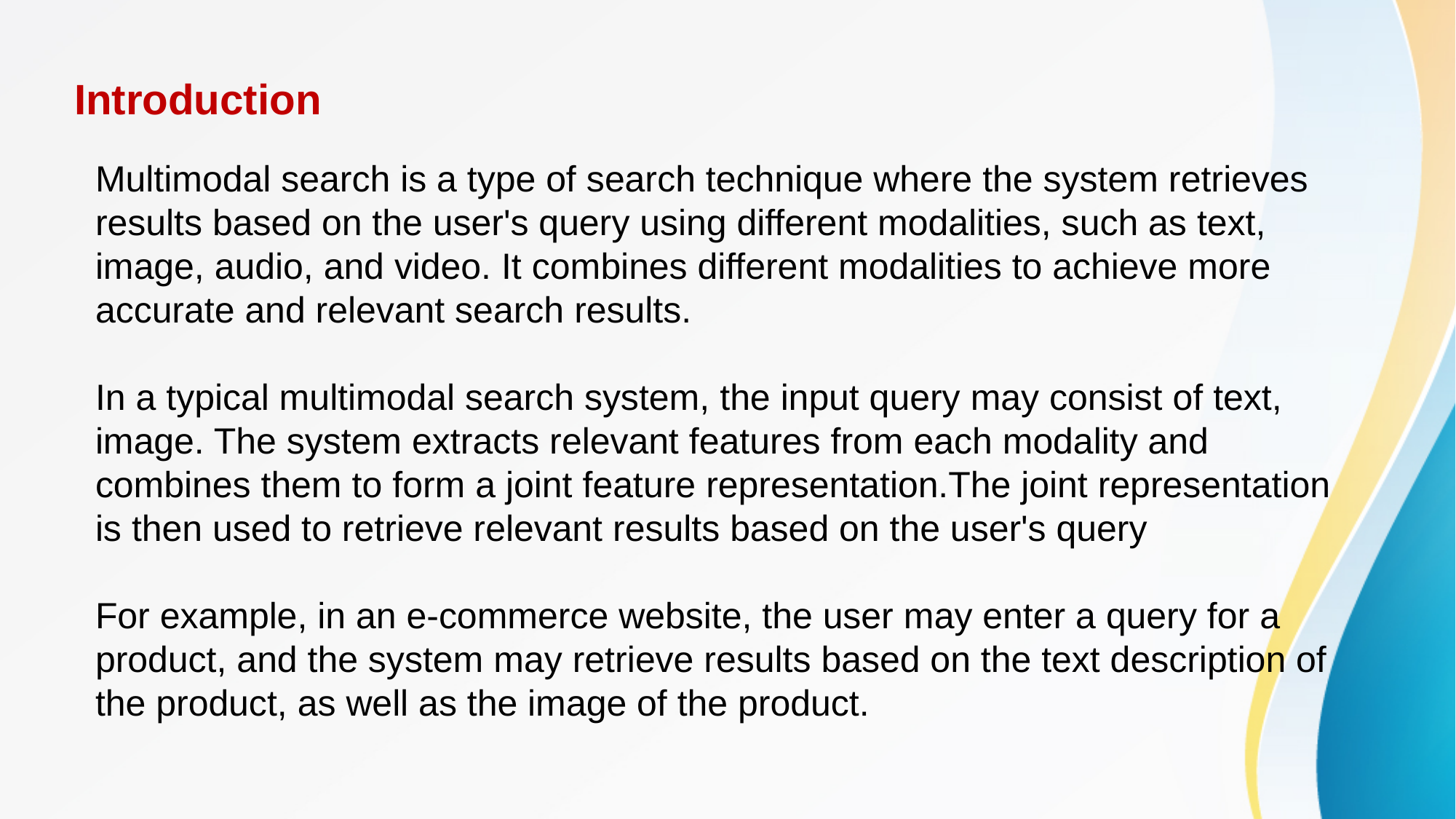

# Introduction

Multimodal search is a type of search technique where the system retrieves results based on the user's query using different modalities, such as text, image, audio, and video. It combines different modalities to achieve more accurate and relevant search results.

In a typical multimodal search system, the input query may consist of text, image. The system extracts relevant features from each modality and combines them to form a joint feature representation.The joint representation is then used to retrieve relevant results based on the user's query

For example, in an e-commerce website, the user may enter a query for a product, and the system may retrieve results based on the text description of the product, as well as the image of the product.